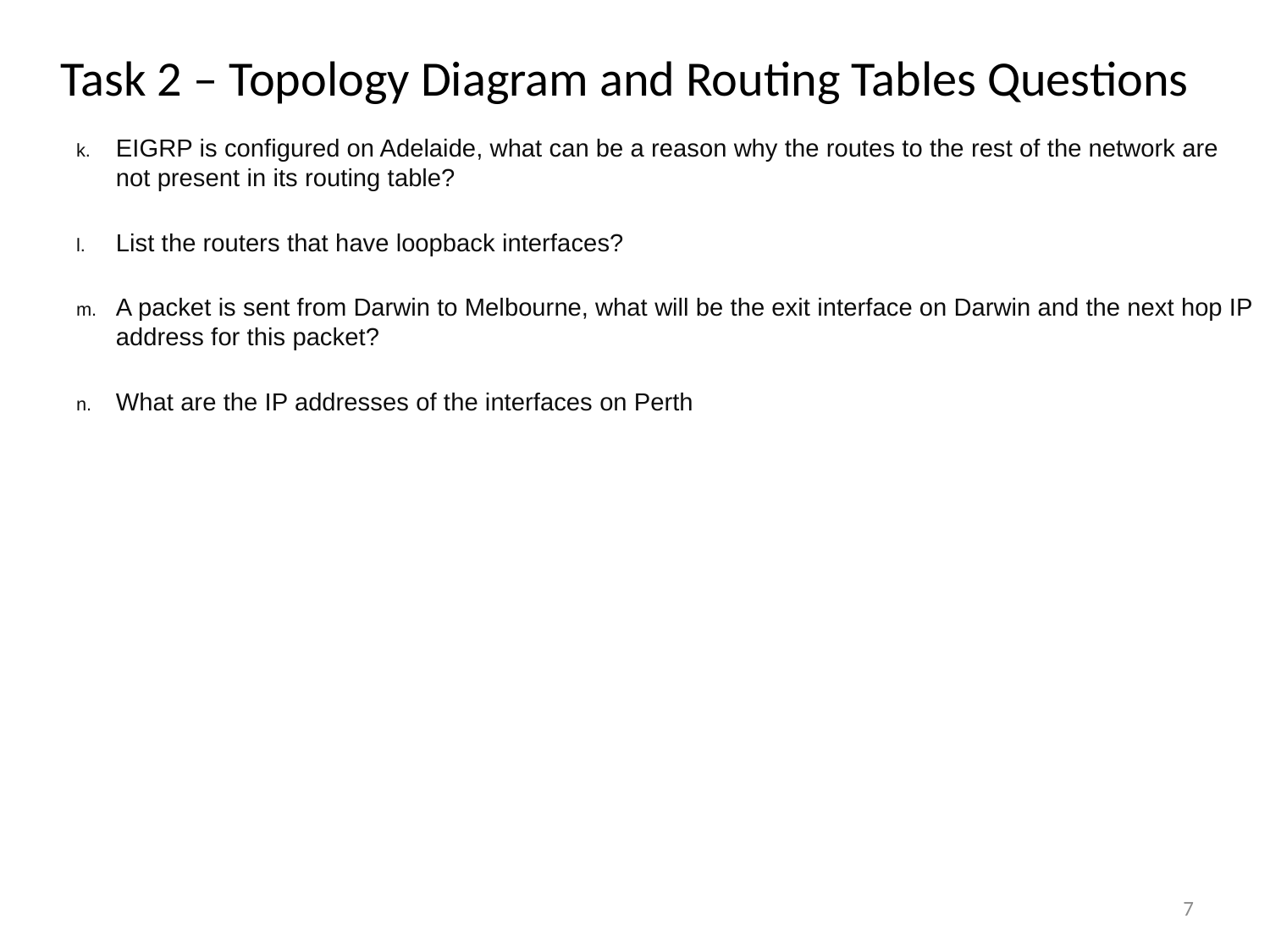

# Task 2 – Topology Diagram and Routing Tables Questions
EIGRP is configured on Adelaide, what can be a reason why the routes to the rest of the network are not present in its routing table?
List the routers that have loopback interfaces?
A packet is sent from Darwin to Melbourne, what will be the exit interface on Darwin and the next hop IP address for this packet?
What are the IP addresses of the interfaces on Perth

7